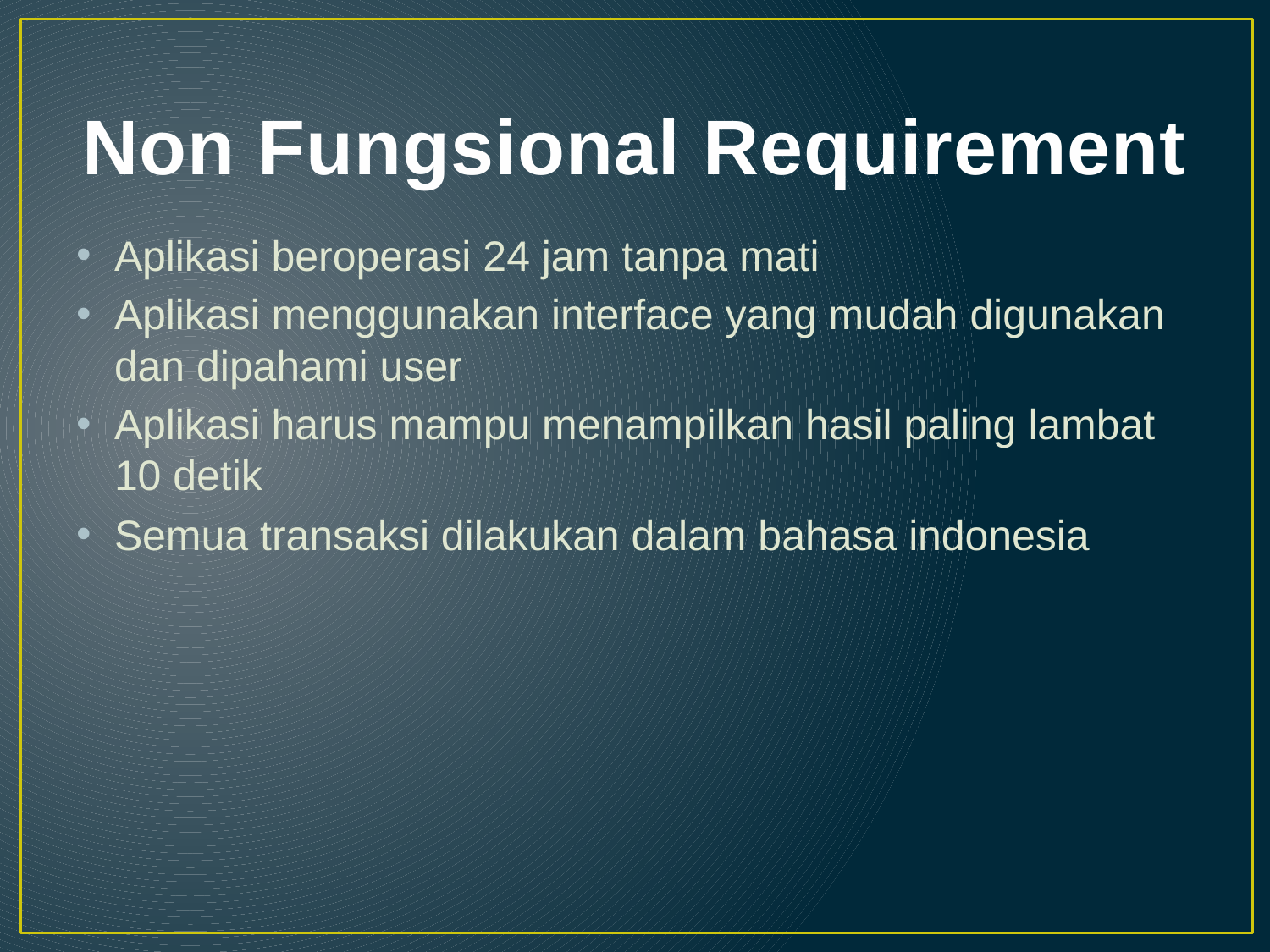

# Non Fungsional Requirement
Aplikasi beroperasi 24 jam tanpa mati
Aplikasi menggunakan interface yang mudah digunakan dan dipahami user
Aplikasi harus mampu menampilkan hasil paling lambat 10 detik
Semua transaksi dilakukan dalam bahasa indonesia